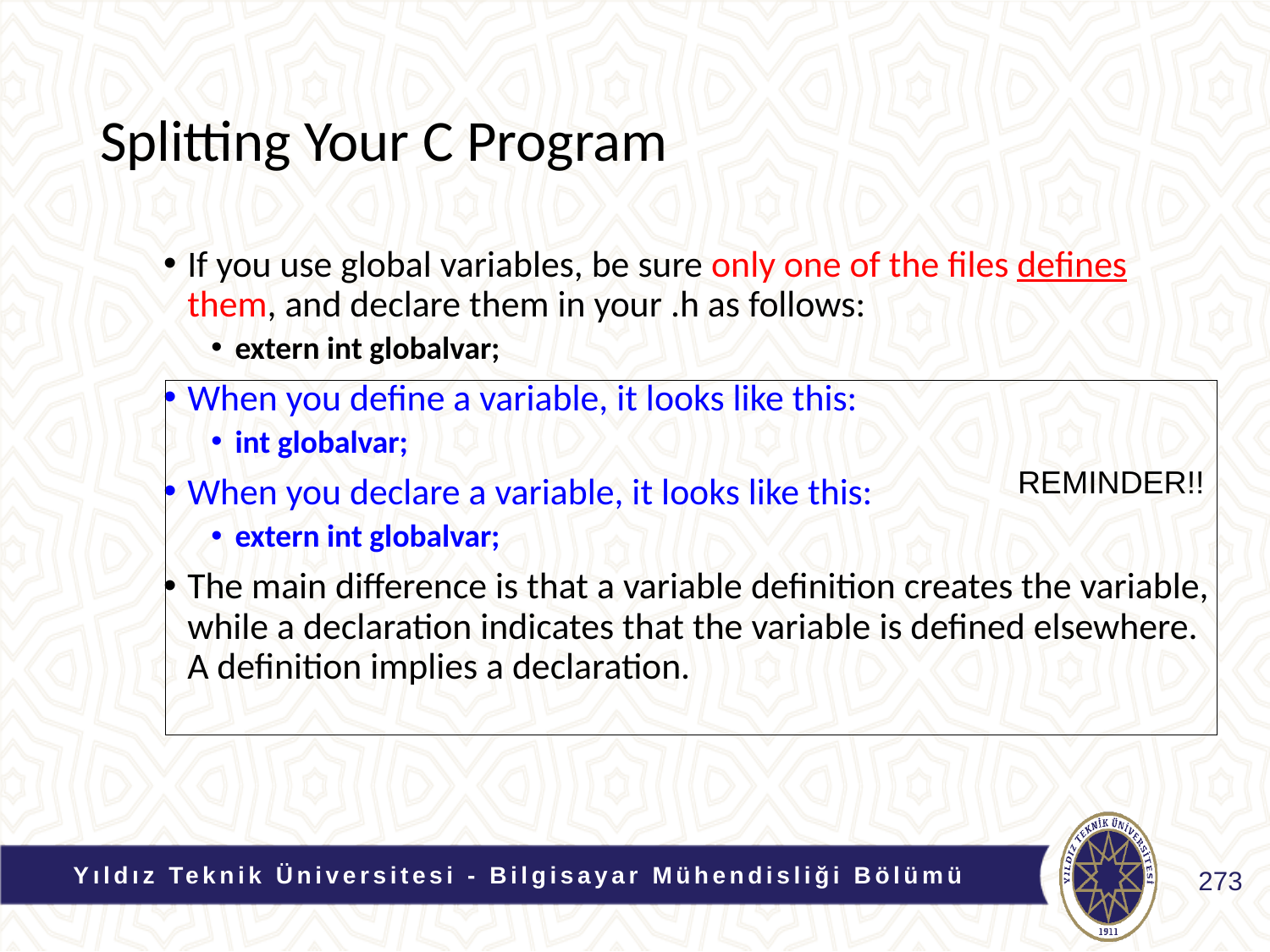

# Splitting Your C Program
If you use global variables, be sure only one of the files defines them, and declare them in your .h as follows:
extern int globalvar;
When you define a variable, it looks like this:
int globalvar;
When you declare a variable, it looks like this:
extern int globalvar;
The main difference is that a variable definition creates the variable, while a declaration indicates that the variable is defined elsewhere. A definition implies a declaration.

REMINDER!!

Yıldız Teknik Üniversitesi - Bilgisayar Mühendisliği Bölümü
273